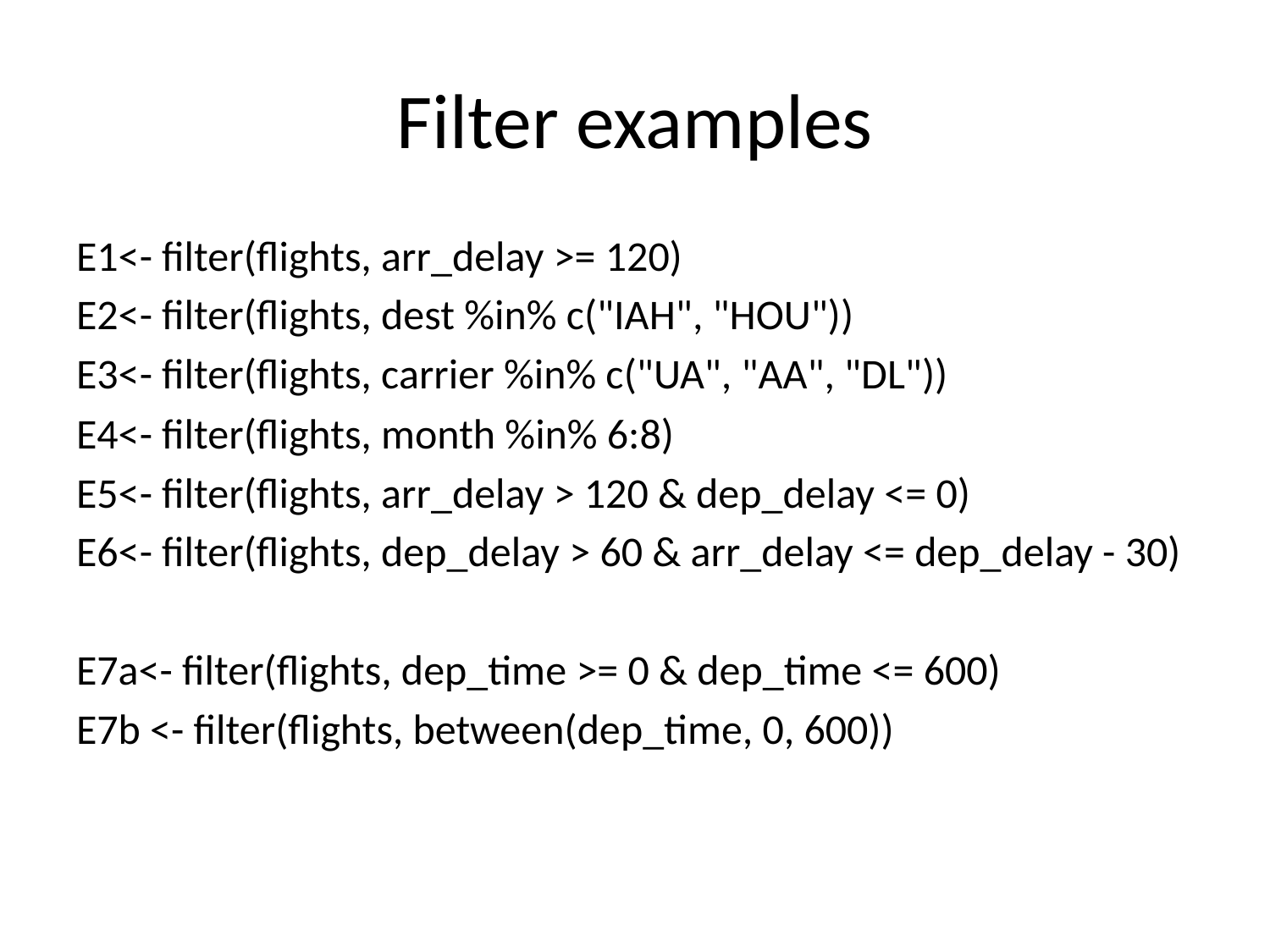

# Filter examples
E1<- filter(flights, arr_delay >= 120)
E2<- filter(flights, dest %in% c("IAH", "HOU"))
E3<- filter(flights, carrier %in% c("UA", "AA", "DL"))
E4<- filter(flights, month %in% 6:8)
E5<- filter(flights, arr_delay > 120 & dep_delay <= 0)
E6<- filter(flights, dep_delay > 60 & arr_delay <= dep_delay - 30)

E7a<- filter(flights, dep_time >= 0 & dep_time <= 600)
E7b <- filter(flights, between(dep_time, 0, 600))